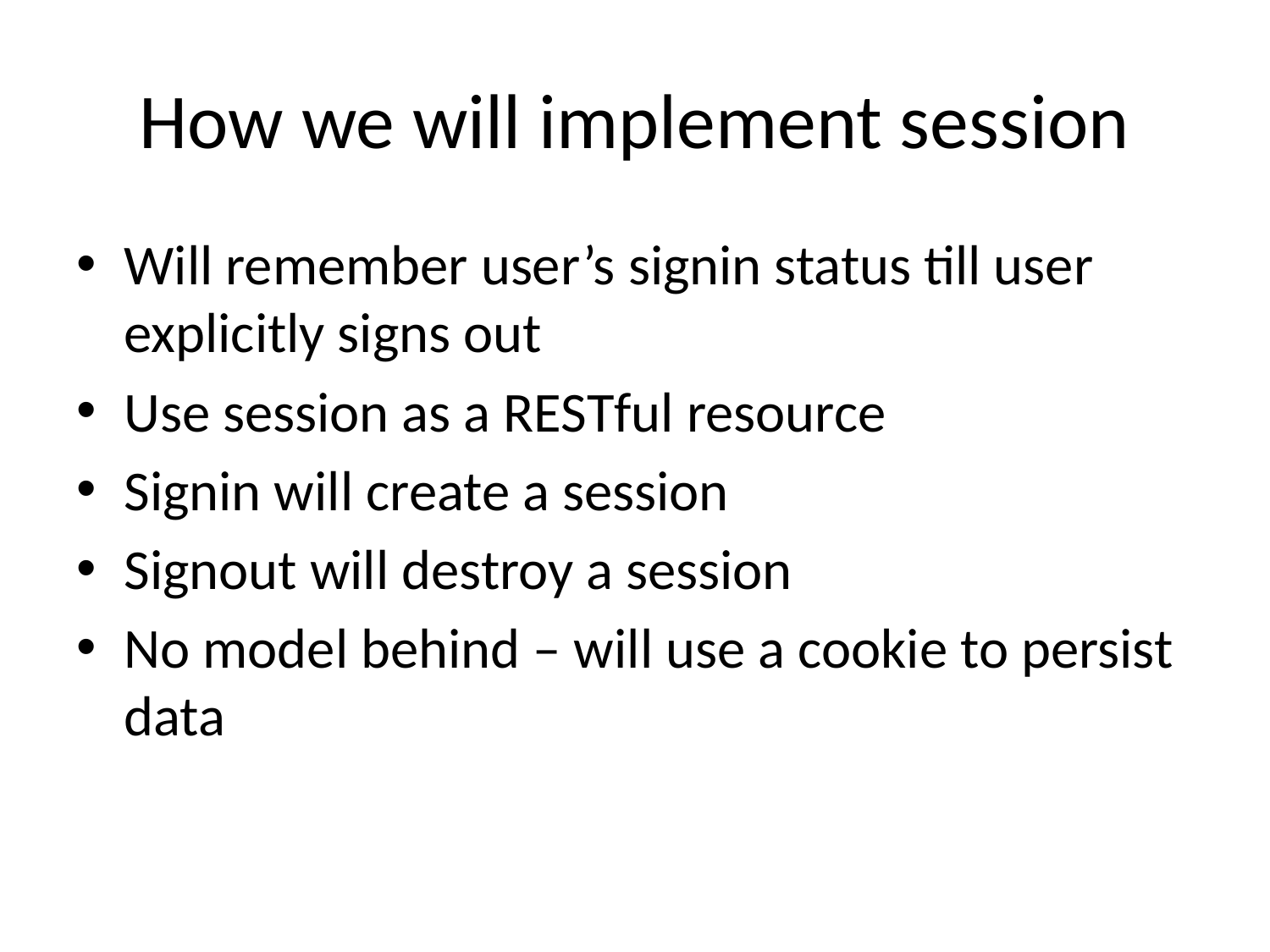

# How we will implement session
Will remember user’s signin status till user explicitly signs out
Use session as a RESTful resource
Signin will create a session
Signout will destroy a session
No model behind – will use a cookie to persist data